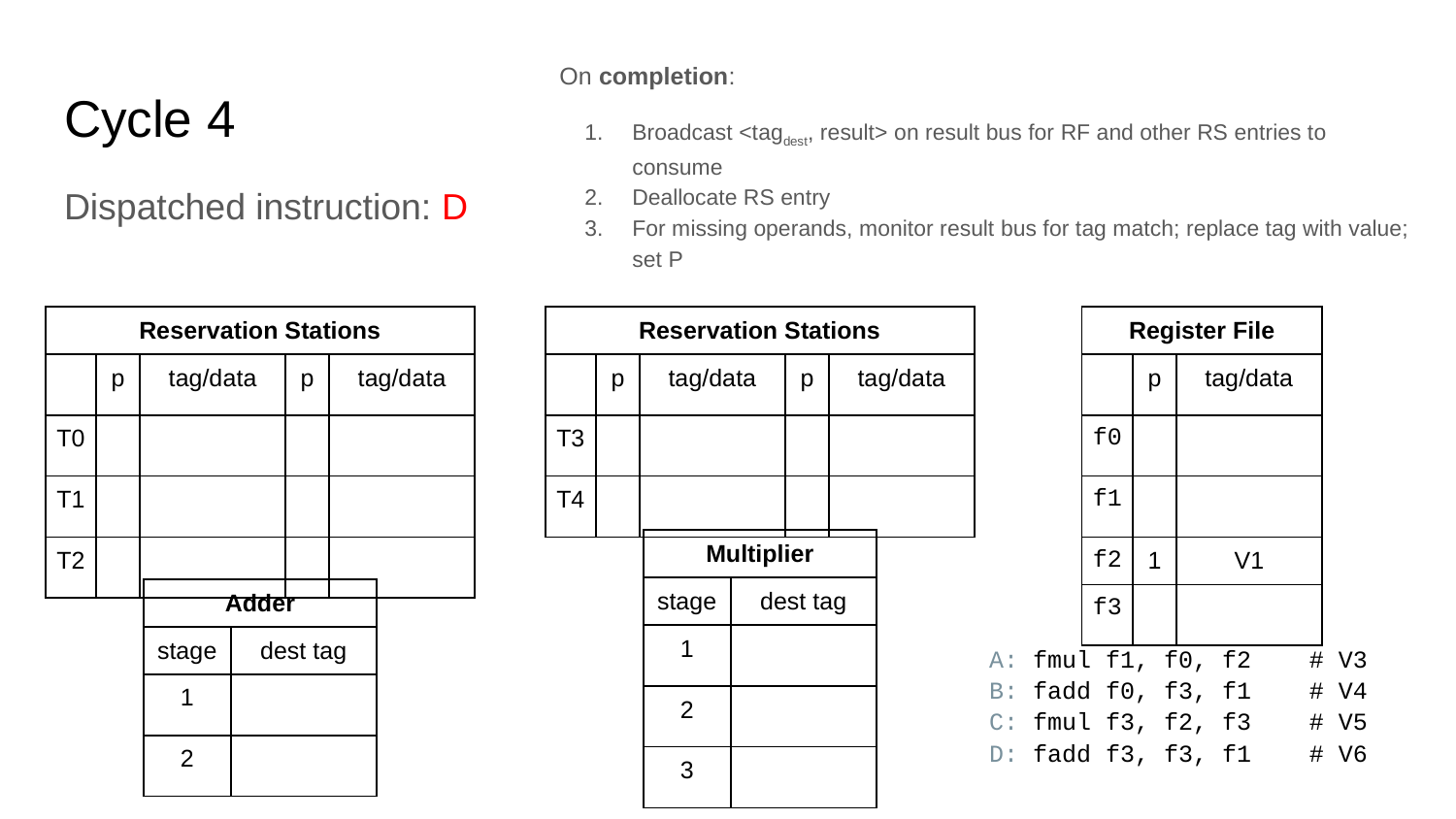

On completion:
Broadcast <tagdest, result> on result bus for RF and other RS entries to consume
Deallocate RS entry
For missing operands, monitor result bus for tag match; replace tag with value; set P
# Cycle 4
Dispatched instruction: D
| Reservation Stations |  |  |  |  |
| --- | --- | --- | --- | --- |
|  | p | tag/data | p | tag/data |
| T3 |  |  |  |  |
| T4 |  |  |  |  |
| Reservation Stations |  |  |  |  |
| --- | --- | --- | --- | --- |
|  | p | tag/data | p | tag/data |
| T0 |  |  |  |  |
| T1 |  |  |  |  |
| T2 |  |  |  |  |
| Register File |  |  |
| --- | --- | --- |
|  | p | tag/data |
| f0 |  |  |
| f1 |  |  |
| f2 | 1 | V1 |
| f3 |  |  |
| Multiplier |  |
| --- | --- |
| stage | dest tag |
| 1 |  |
| 2 |  |
| 3 |  |
| Adder |  |
| --- | --- |
| stage | dest tag |
| 1 |  |
| 2 |  |
A: fmul f1, f0, f2    # V3
B: fadd f0, f3, f1    # V4
C: fmul f3, f2, f3    # V5
D: fadd f3, f3, f1    # V6